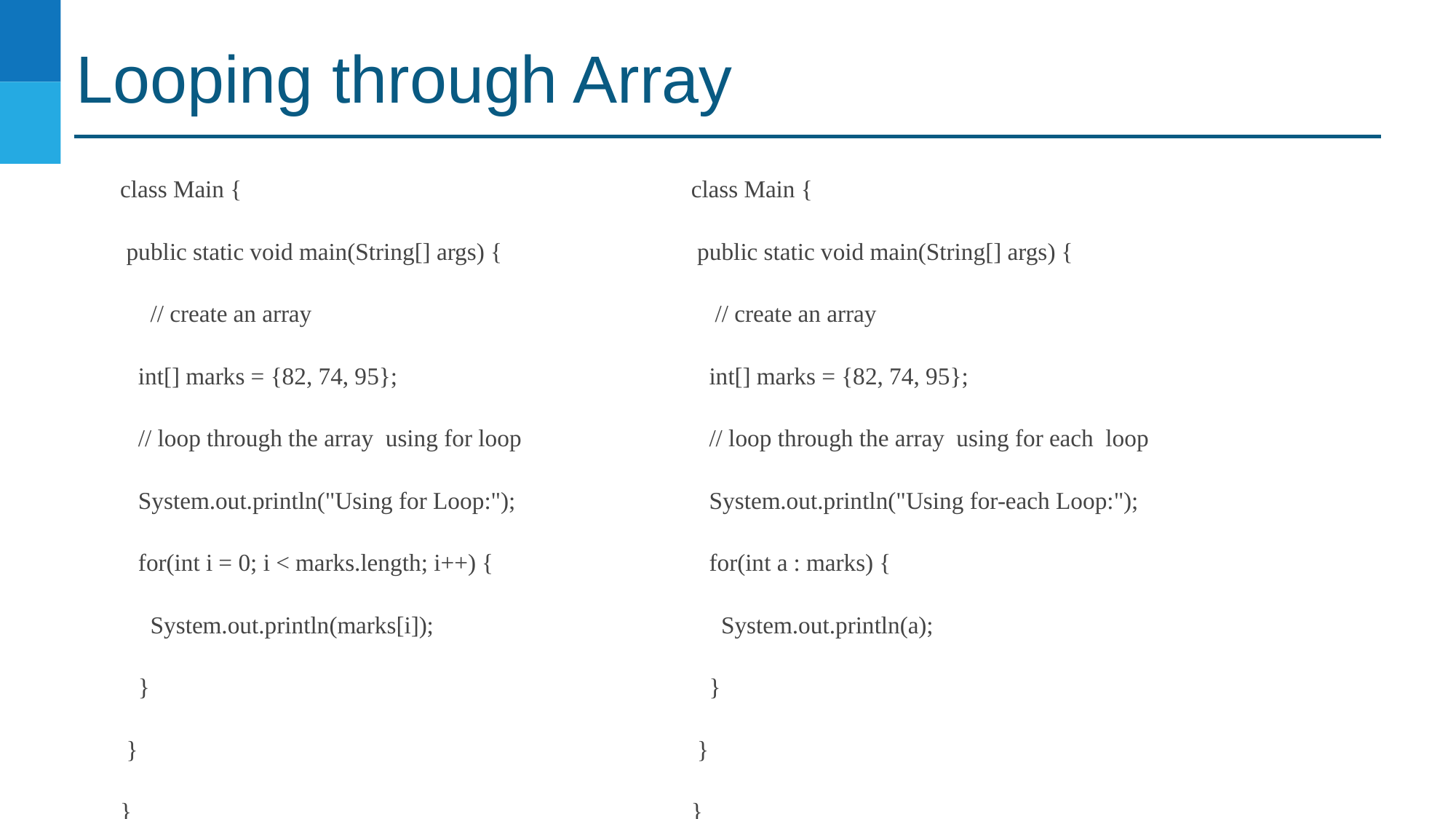

# Looping through Array
class Main {
 public static void main(String[] args) {
     // create an array
   int[] marks = {82, 74, 95};
   // loop through the array  using for loop
   System.out.println("Using for Loop:");
   for(int i = 0; i < marks.length; i++) {
     System.out.println(marks[i]);
   }
 }
}

class Main {
 public static void main(String[] args) {
    // create an array
   int[] marks = {82, 74, 95};
   // loop through the array  using for each  loop
   System.out.println("Using for-each Loop:");
   for(int a : marks) {
     System.out.println(a);
   }
 }
}